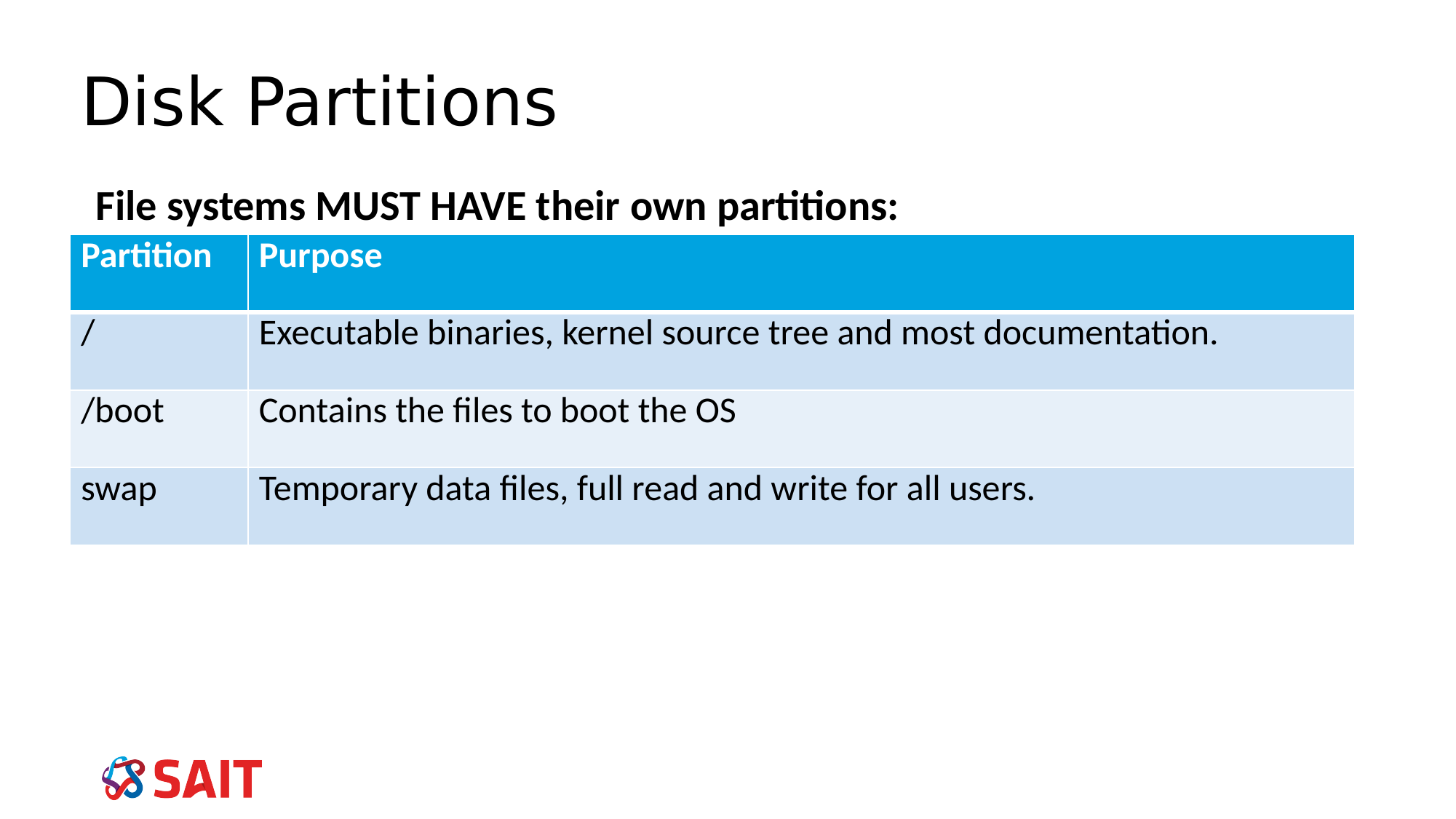

# Disk Partitions
File systems MUST HAVE their own partitions:
| Partition | Purpose |
| --- | --- |
| / | Executable binaries, kernel source tree and most documentation. |
| /boot | Contains the files to boot the OS |
| swap | Temporary data files, full read and write for all users. |